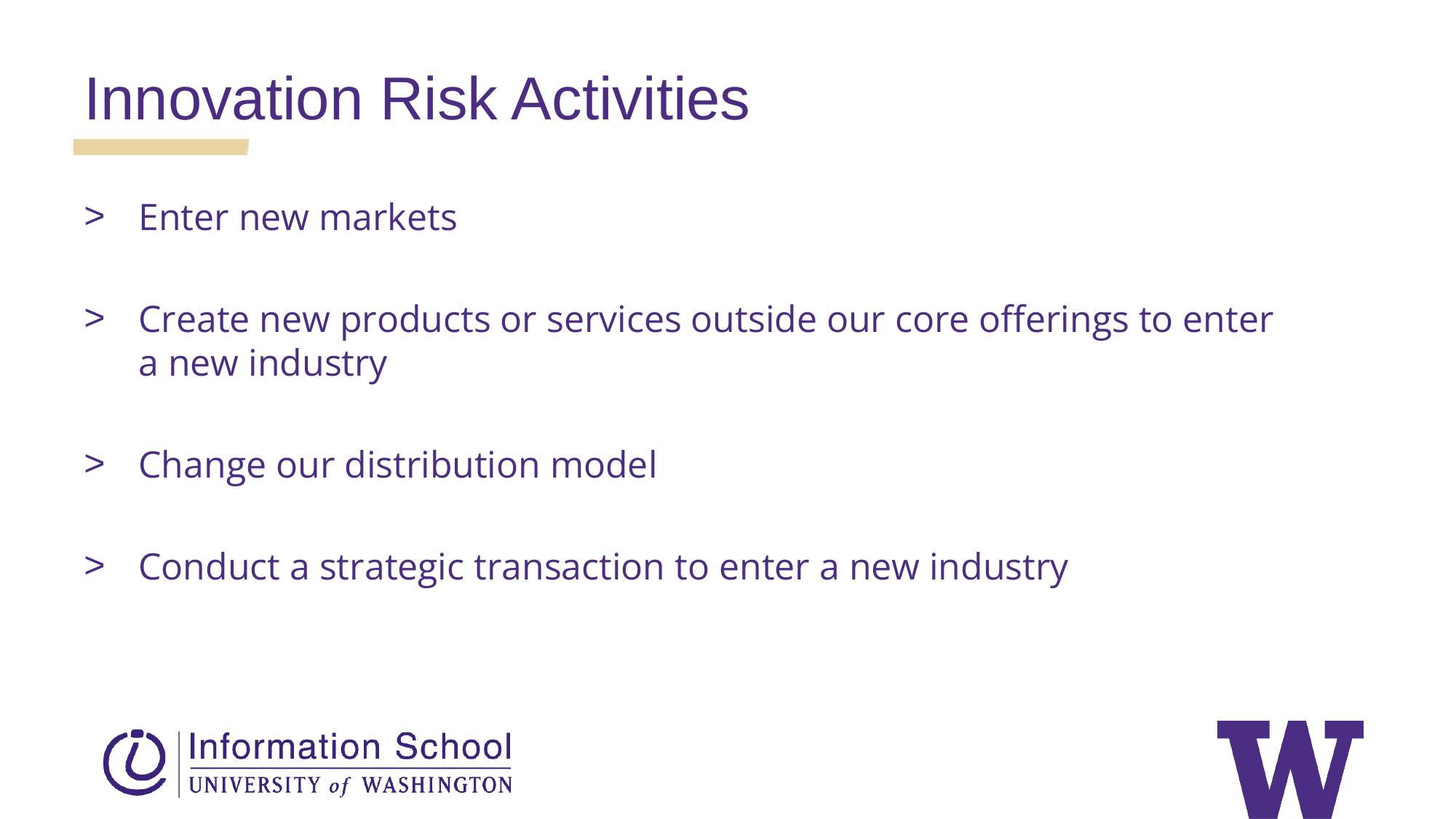

Innovation Risk Activities
Enter new markets

Create new products or services outside our core offerings to enter a new industry

Change our distribution model

Conduct a strategic transaction to enter a new industry